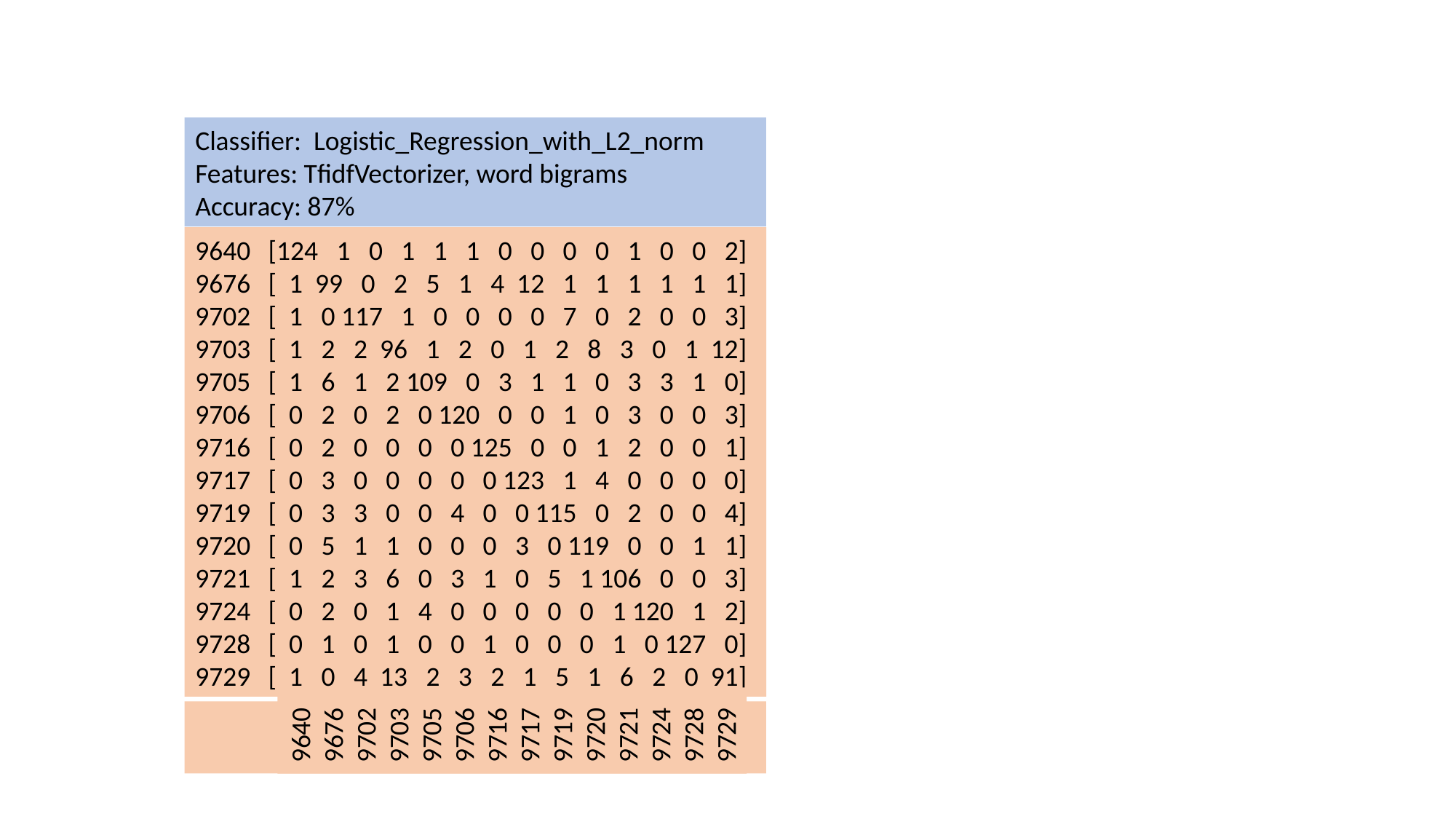

Classifier:  Logistic_Regression_with_L2_norm
Features: TfidfVectorizer, word bigrams
Accuracy: 87%
9640
9676
9702
9703
9705
9706
9716
9717
9719
9720
9721
9724
9728
9729
 [124   1   0   1   1   1   0   0   0   0   1   0   0   2]
 [  1  99   0   2   5   1   4  12   1   1   1   1   1   1]
 [  1   0 117   1   0   0   0   0   7   0   2   0   0   3]
 [  1   2   2  96   1   2   0   1   2   8   3   0   1  12]
 [  1   6   1   2 109   0   3   1   1   0   3   3   1   0]
 [  0   2   0   2   0 120   0   0   1   0   3   0   0   3]
 [  0   2   0   0   0   0 125   0   0   1   2   0   0   1]
 [  0   3   0   0   0   0   0 123   1   4   0   0   0   0]
 [  0   3   3   0   0   4   0   0 115   0   2   0   0   4]
 [  0   5   1   1   0   0   0   3   0 119   0   0   1   1]
 [  1   2   3   6   0   3   1   0   5   1 106   0   0   3]
 [  0   2   0   1   4   0   0   0   0   0   1 120   1   2]
 [  0   1   0   1   0   0   1   0   0   0   1   0 127   0]
 [  1   0   4  13   2   3   2   1   5   1   6   2   0  91]
9640
9676
9702
9703
9705
9706
9716
9717
9719
9720
9721
9724
9728
9729